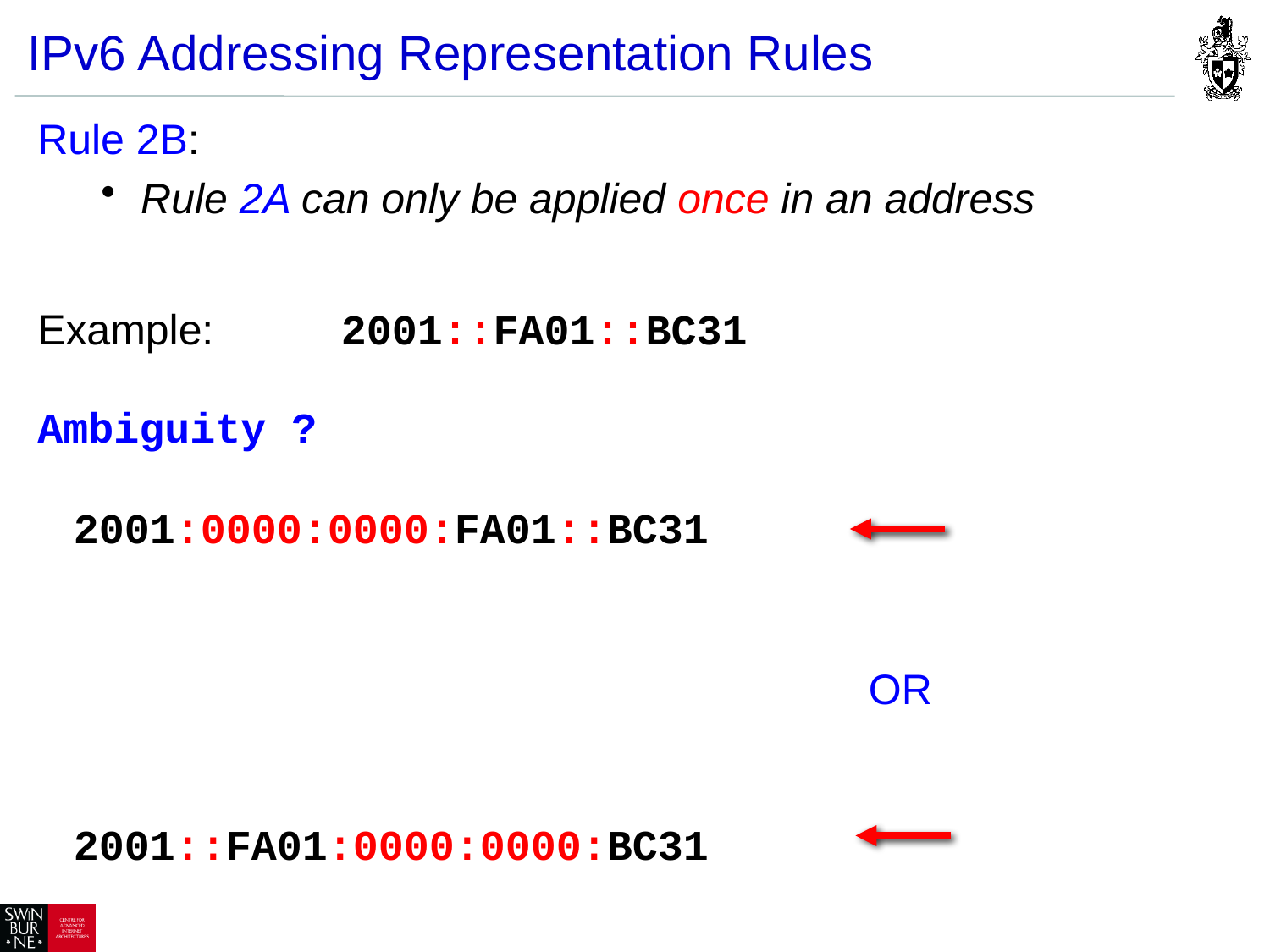

IPv6 Addressing Representation Rules
Rule 2B:
Rule 2A can only be applied once in an address

Example:     2001::FA01::BC31

Ambiguity ?
2001:0000:0000:FA01::BC31
OR
2001::FA01:0000:0000:BC31